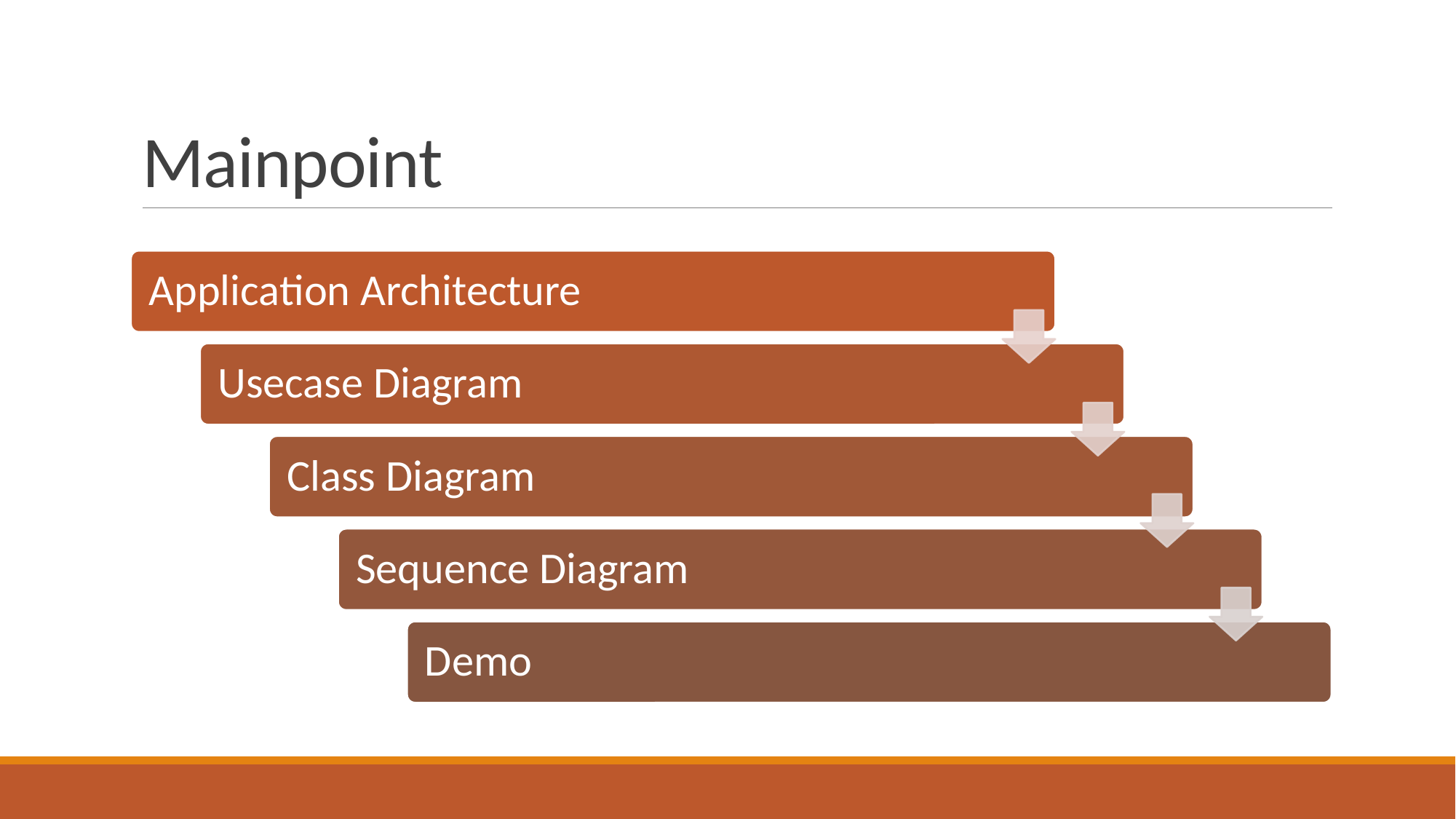

# Mainpoint
Application Architecture
Usecase Diagram
Class Diagram
Sequence Diagram
Demo